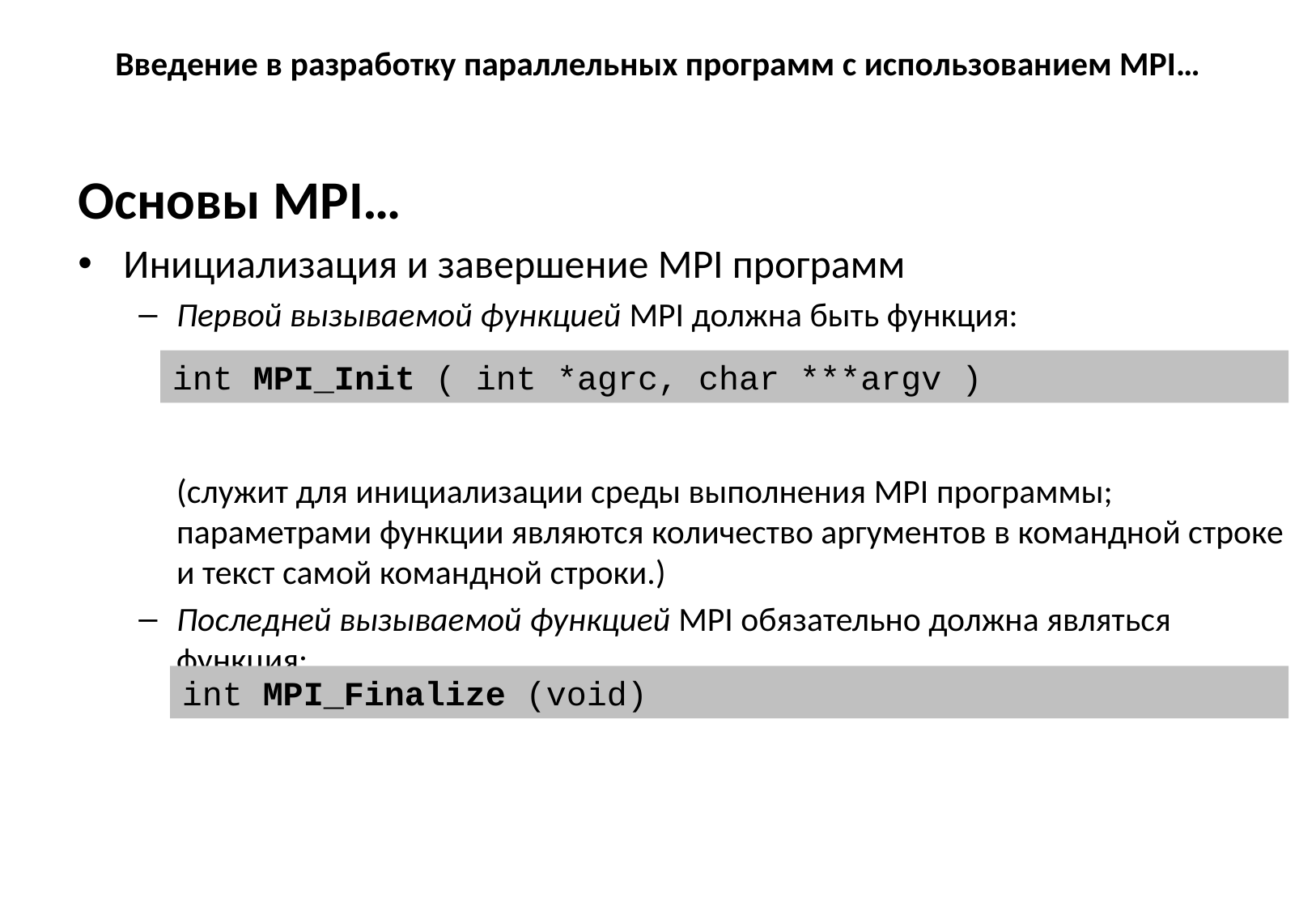

# Введение в разработку параллельных программ с использованием MPI…
Основы MPI…
Инициализация и завершение MPI программ
Первой вызываемой функцией MPI должна быть функция:

	(служит для инициализации среды выполнения MPI программы; параметрами функции являются количество аргументов в командной строке и текст самой командной строки.)
Последней вызываемой функцией MPI обязательно должна являться функция:
int MPI_Init ( int *agrc, char ***argv )
int MPI_Finalize (void)